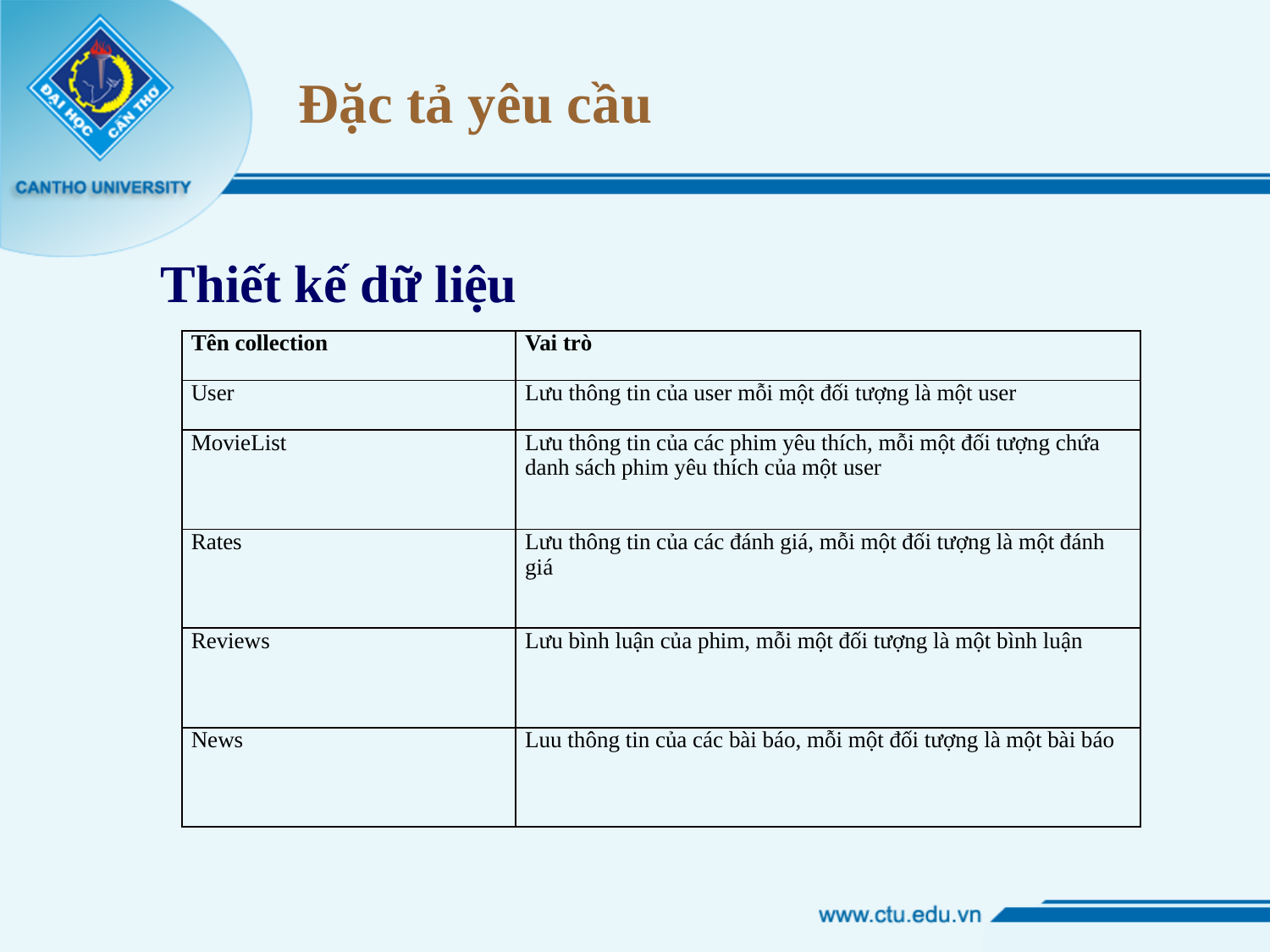

# Đặc tả yêu cầu
Thiết kế dữ liệu
| Tên collection | Vai trò |
| --- | --- |
| User | Lưu thông tin của user mỗi một đối tượng là một user |
| MovieList | Lưu thông tin của các phim yêu thích, mỗi một đối tượng chứa danh sách phim yêu thích của một user |
| Rates | Lưu thông tin của các đánh giá, mỗi một đối tượng là một đánh giá |
| Reviews | Lưu bình luận của phim, mỗi một đối tượng là một bình luận |
| News | Luu thông tin của các bài báo, mỗi một đối tượng là một bài báo |